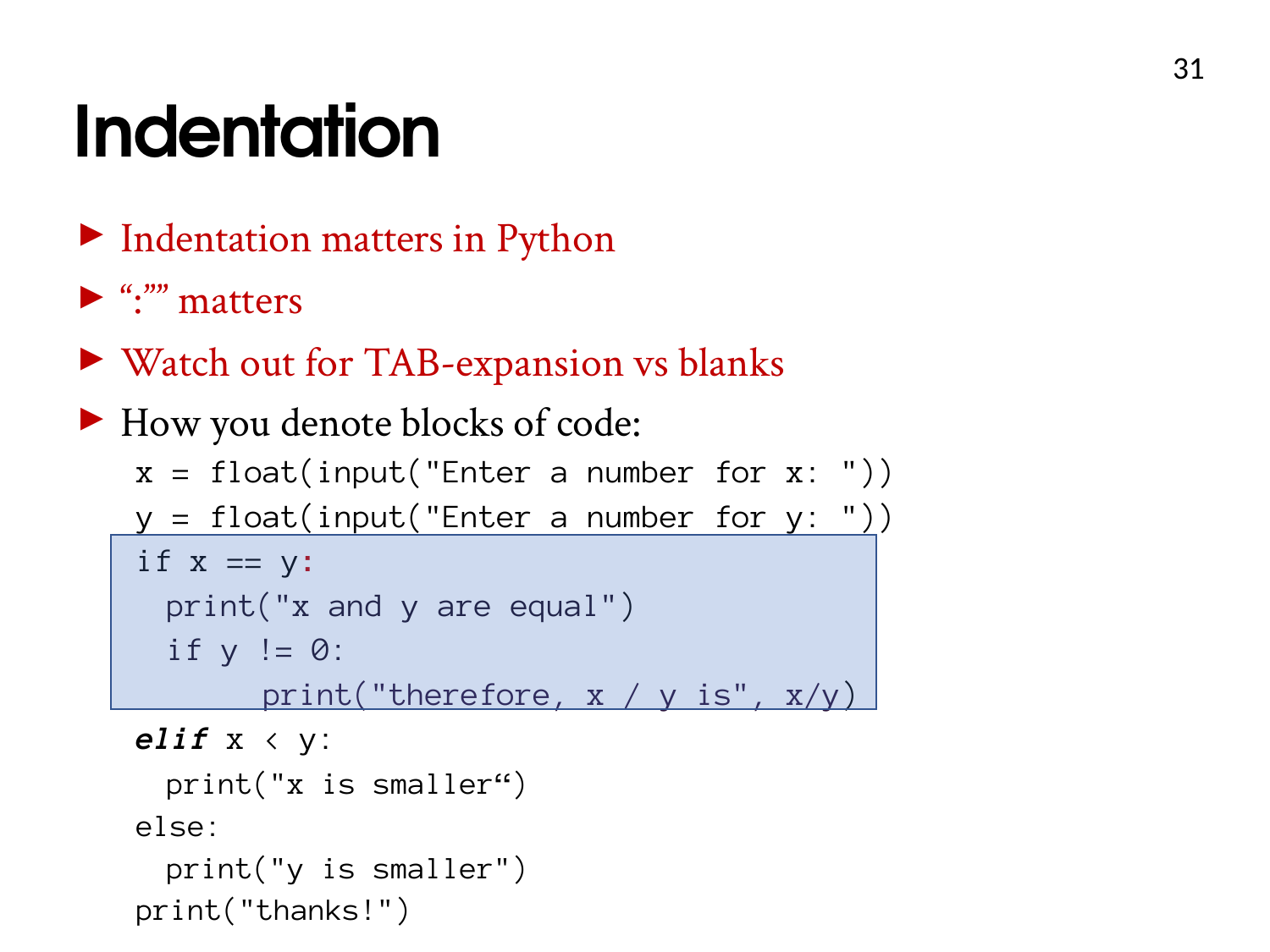

31
# Indentation
Indentation matters in Python
“:”” matters
Watch out for TAB-expansion vs blanks
How you denote blocks of code:
x = float(input("Enter a number for x: "))
y = float(input("Enter a number for y: "))
if x == y:
	print("x and y are equal")
	if y != 0:
		print("therefore, x / y is", x/y)
elif x < y:
	print("x is smaller“)
else:
	print("y is smaller")
print("thanks!")